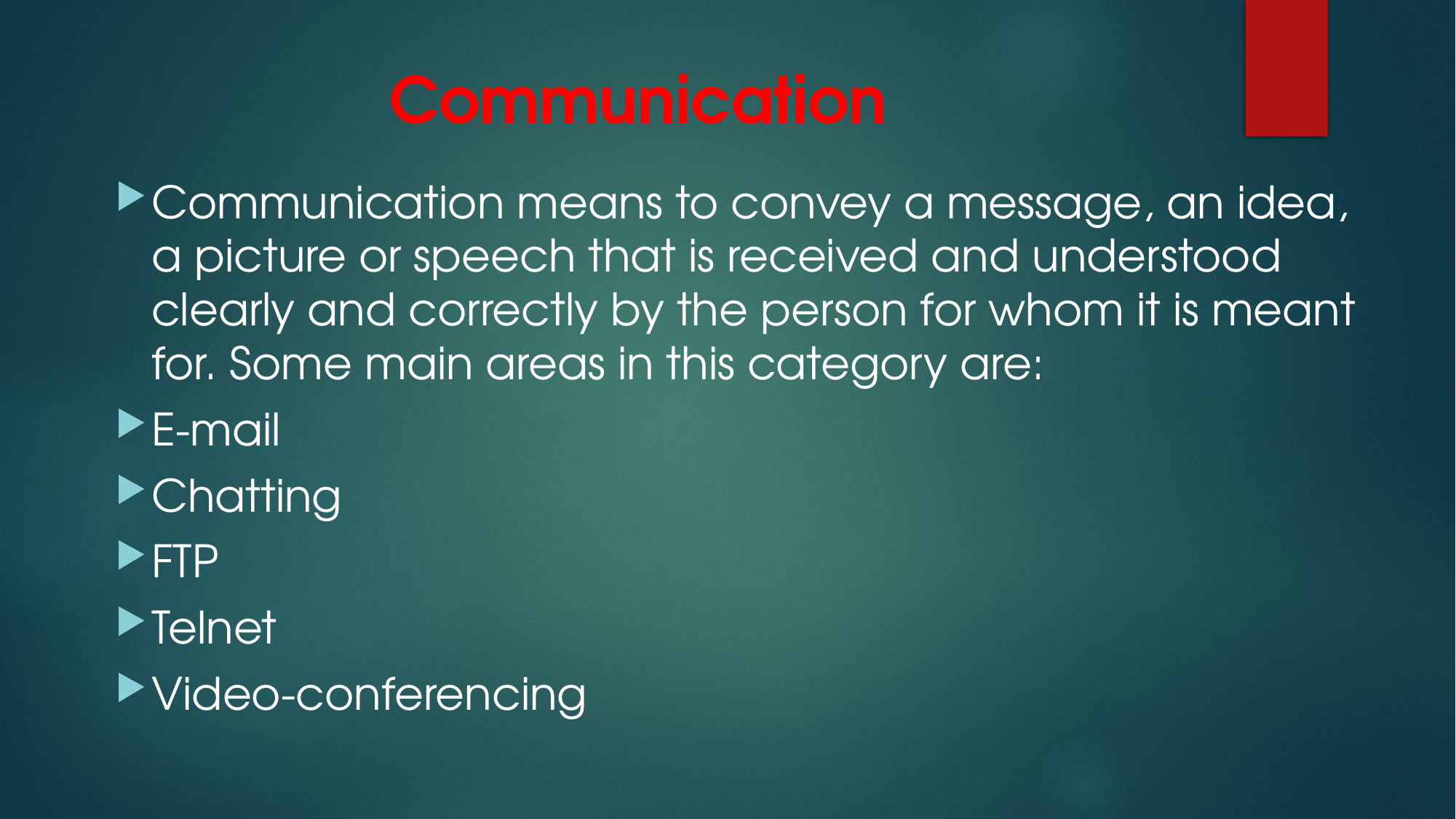

# Communication
Communication means to convey a message, an idea, a picture or speech that is received and understood clearly and correctly by the person for whom it is meant for. Some main areas in this category are:
E-mail
Chatting
FTP
Telnet
Video-conferencing